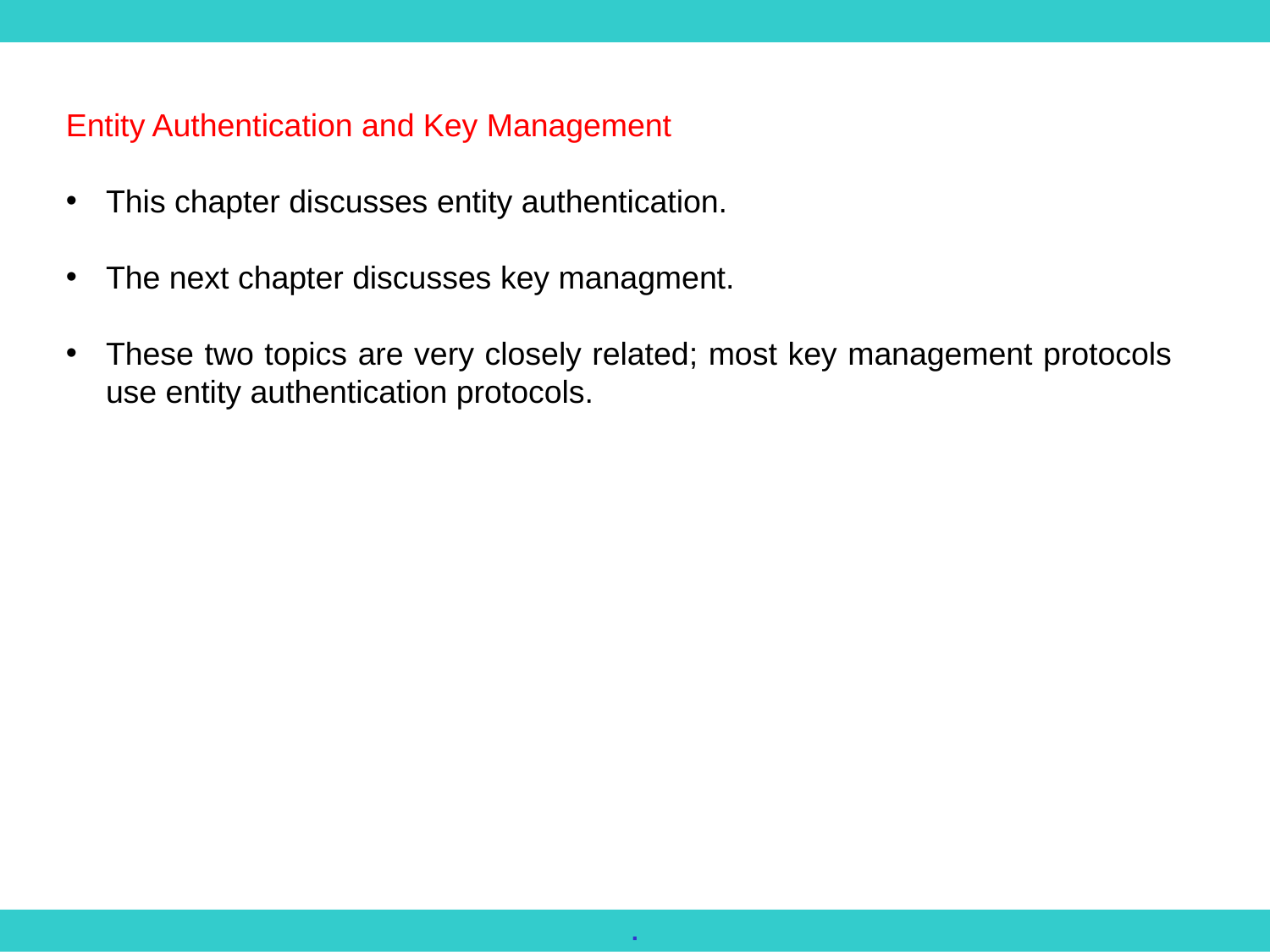

Entity Authentication and Key Management

This chapter discusses entity authentication.

The next chapter discusses key managment.

These two topics are very closely related; most key management protocols use entity authentication protocols.

.